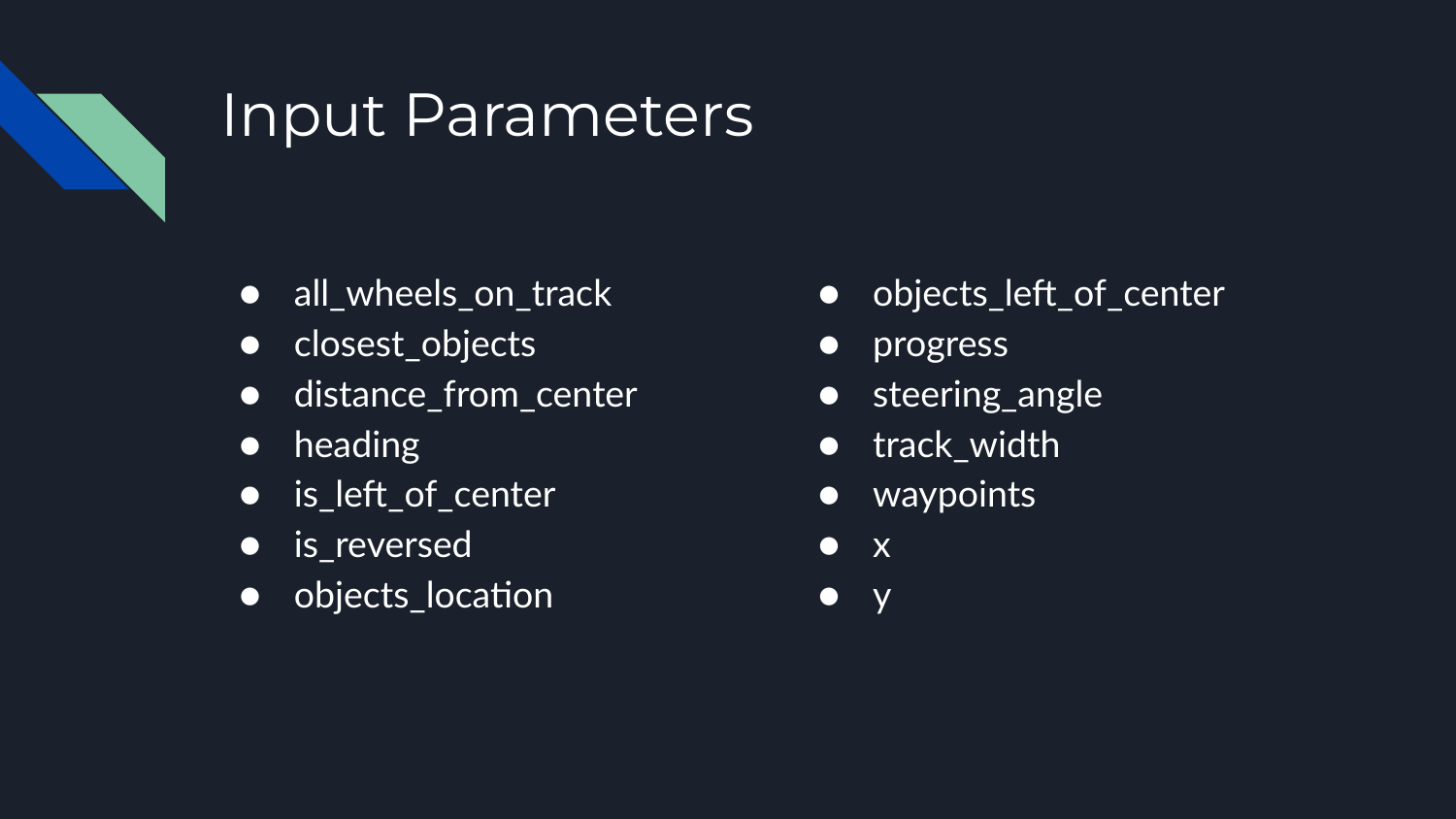

# Input Parameters
all_wheels_on_track
closest_objects
distance_from_center
heading
is_left_of_center
is_reversed
objects_location
objects_left_of_center
progress
steering_angle
track_width
waypoints
x
y